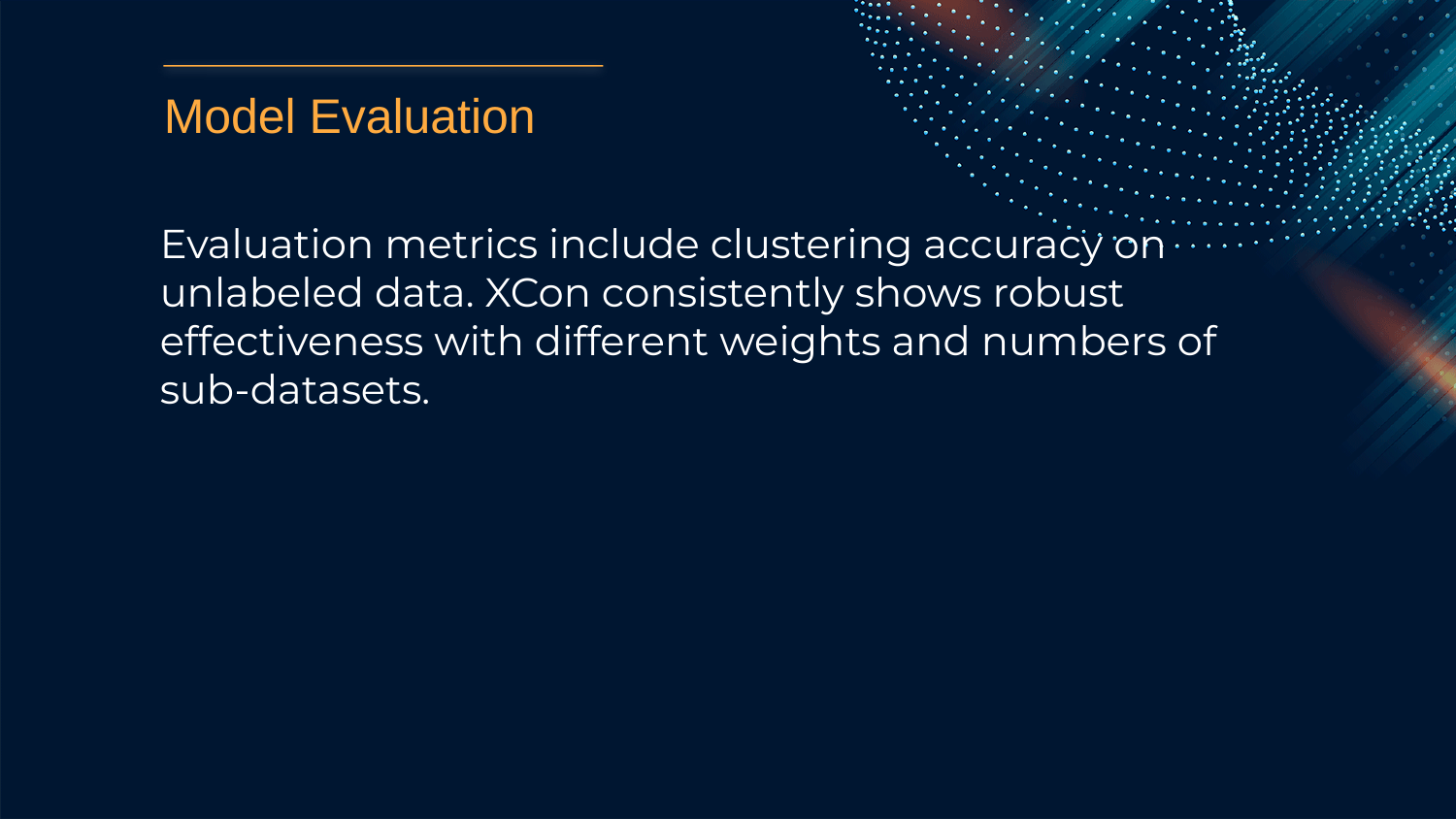

Model Evaluation
Evaluation metrics include clustering accuracy on unlabeled data. XCon consistently shows robust effectiveness with different weights and numbers of sub-datasets.